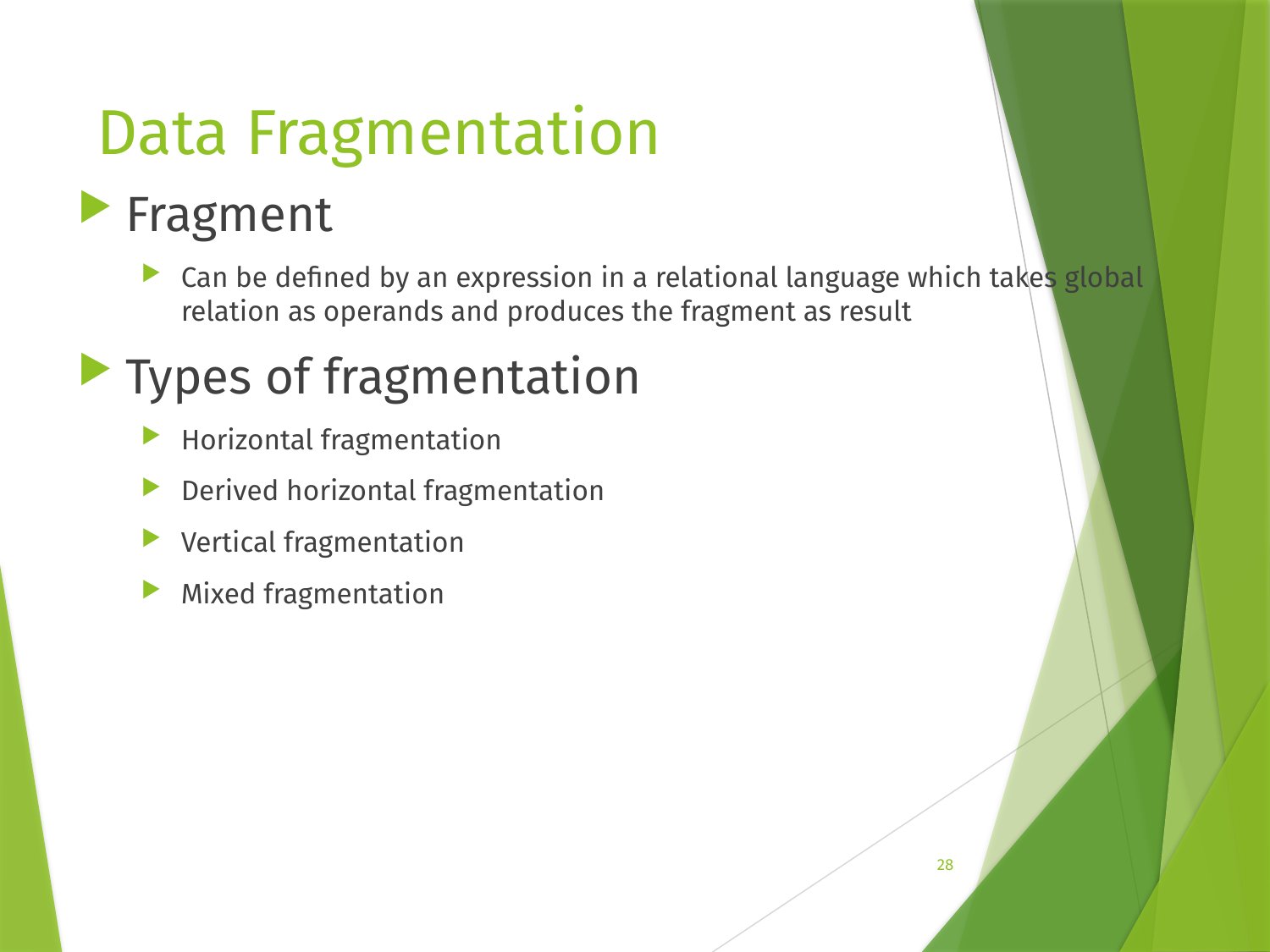

# Data Fragmentation
Fragment
Can be defined by an expression in a relational language which takes global relation as operands and produces the fragment as result
Types of fragmentation
Horizontal fragmentation
Derived horizontal fragmentation
Vertical fragmentation
Mixed fragmentation
28